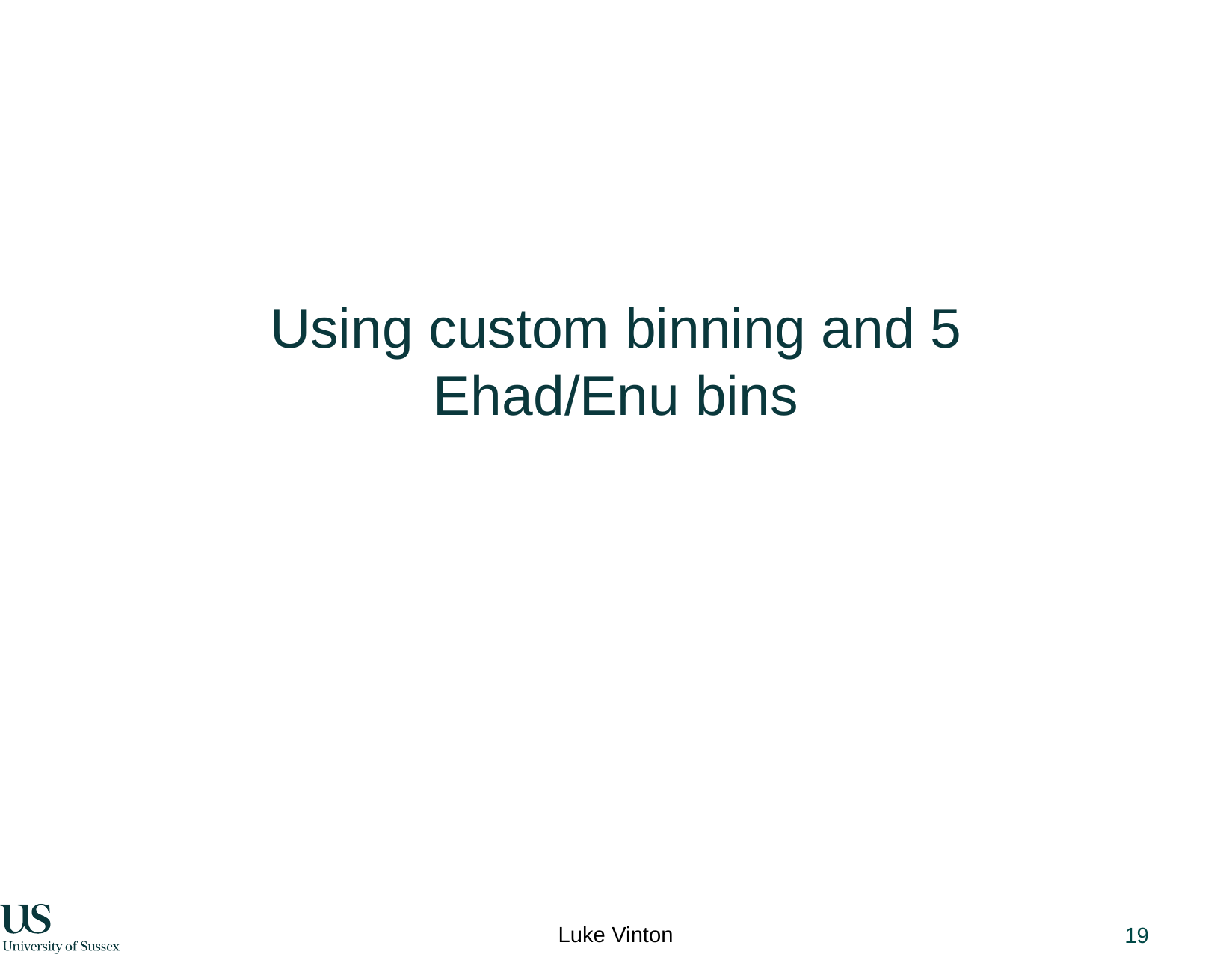

# Using custom binning and 5 Ehad/Enu bins